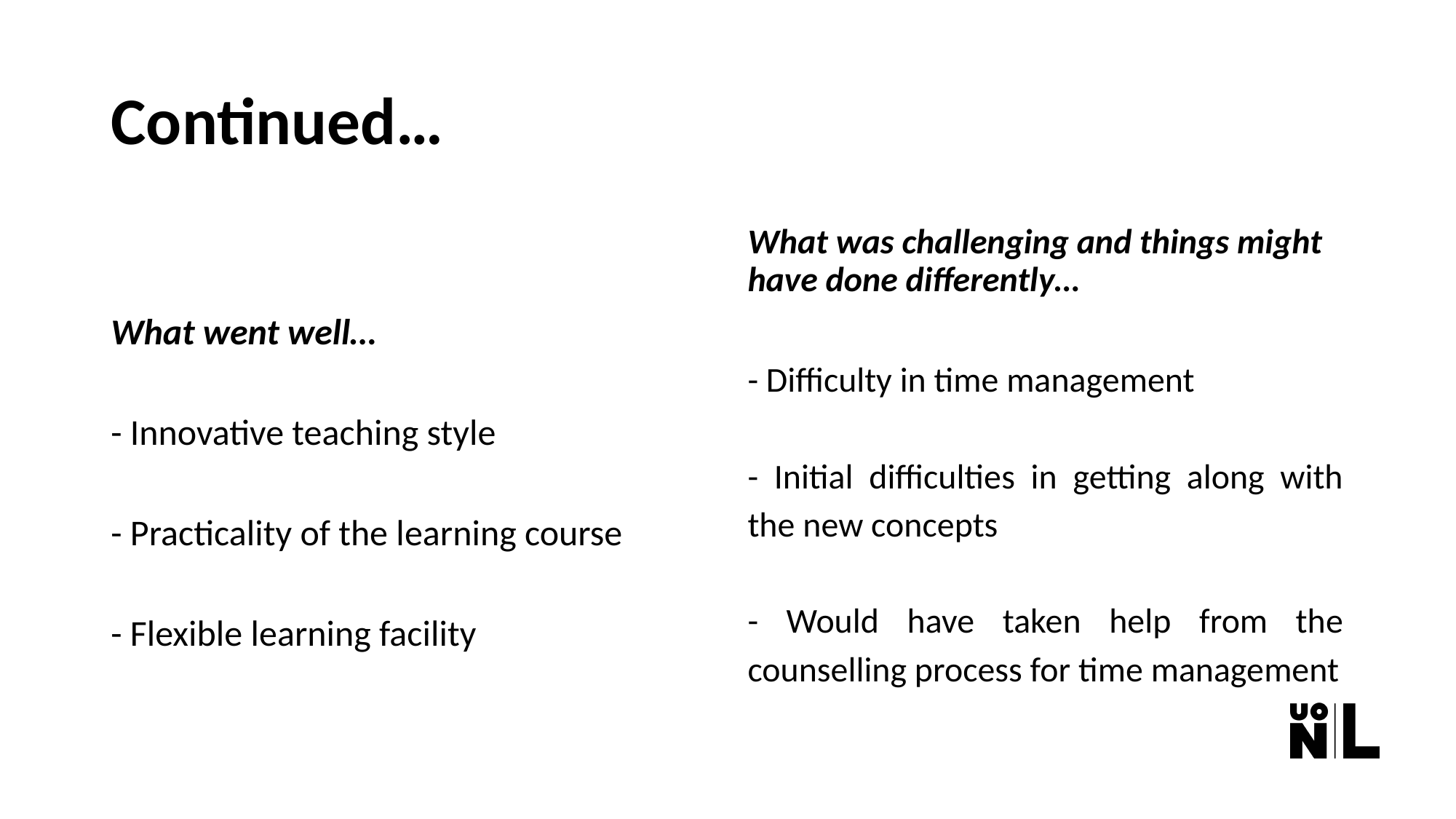

# Continued…
What went well…

- Innovative teaching style

- Practicality of the learning course

- Flexible learning facility
What was challenging and things might have done differently…

- Difficulty in time management

- Initial difficulties in getting along with the new concepts

- Would have taken help from the counselling process for time management